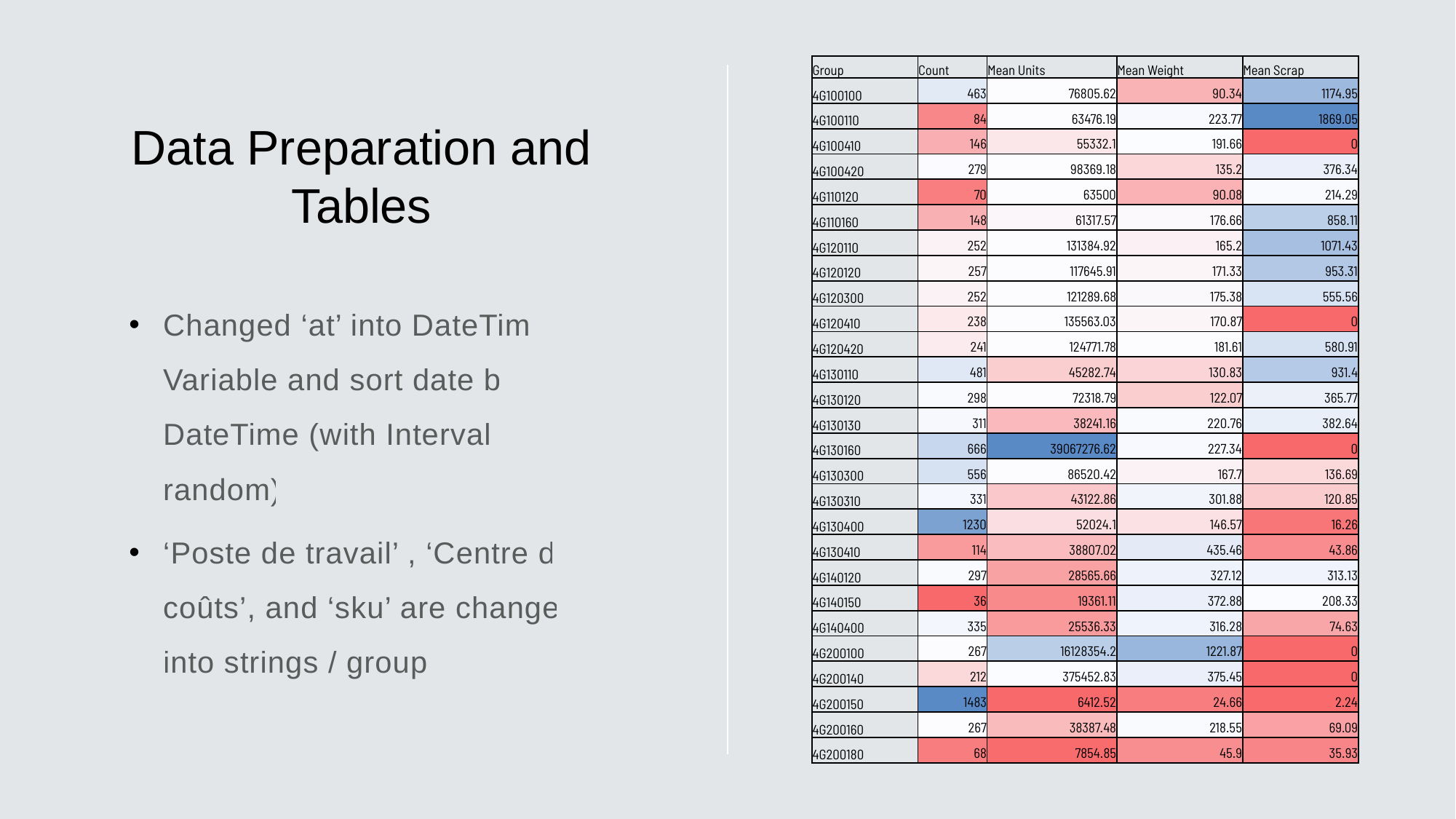

# Data Preparation and Tables
| Group | Count | Mean Units | Mean Weight | Mean Scrap |
| --- | --- | --- | --- | --- |
| 4G100100 | 463 | 76805.62 | 90.34 | 1174.95 |
| 4G100110 | 84 | 63476.19 | 223.77 | 1869.05 |
| 4G100410 | 146 | 55332.1 | 191.66 | 0 |
| 4G100420 | 279 | 98369.18 | 135.2 | 376.34 |
| 4G110120 | 70 | 63500 | 90.08 | 214.29 |
| 4G110160 | 148 | 61317.57 | 176.66 | 858.11 |
| 4G120110 | 252 | 131384.92 | 165.2 | 1071.43 |
| 4G120120 | 257 | 117645.91 | 171.33 | 953.31 |
| 4G120300 | 252 | 121289.68 | 175.38 | 555.56 |
| 4G120410 | 238 | 135563.03 | 170.87 | 0 |
| 4G120420 | 241 | 124771.78 | 181.61 | 580.91 |
| 4G130110 | 481 | 45282.74 | 130.83 | 931.4 |
| 4G130120 | 298 | 72318.79 | 122.07 | 365.77 |
| 4G130130 | 311 | 38241.16 | 220.76 | 382.64 |
| 4G130160 | 666 | 39067276.62 | 227.34 | 0 |
| 4G130300 | 556 | 86520.42 | 167.7 | 136.69 |
| 4G130310 | 331 | 43122.86 | 301.88 | 120.85 |
| 4G130400 | 1230 | 52024.1 | 146.57 | 16.26 |
| 4G130410 | 114 | 38807.02 | 435.46 | 43.86 |
| 4G140120 | 297 | 28565.66 | 327.12 | 313.13 |
| 4G140150 | 36 | 19361.11 | 372.88 | 208.33 |
| 4G140400 | 335 | 25536.33 | 316.28 | 74.63 |
| 4G200100 | 267 | 16128354.2 | 1221.87 | 0 |
| 4G200140 | 212 | 375452.83 | 375.45 | 0 |
| 4G200150 | 1483 | 6412.52 | 24.66 | 2.24 |
| 4G200160 | 267 | 38387.48 | 218.55 | 69.09 |
| 4G200180 | 68 | 7854.85 | 45.9 | 35.93 |
Changed ‘at’ into DateTime Variable and sort date by DateTime (with Interval = random)
‘Poste de travail’ , ‘Centre de coûts’, and ‘sku’ are changed into strings / groups